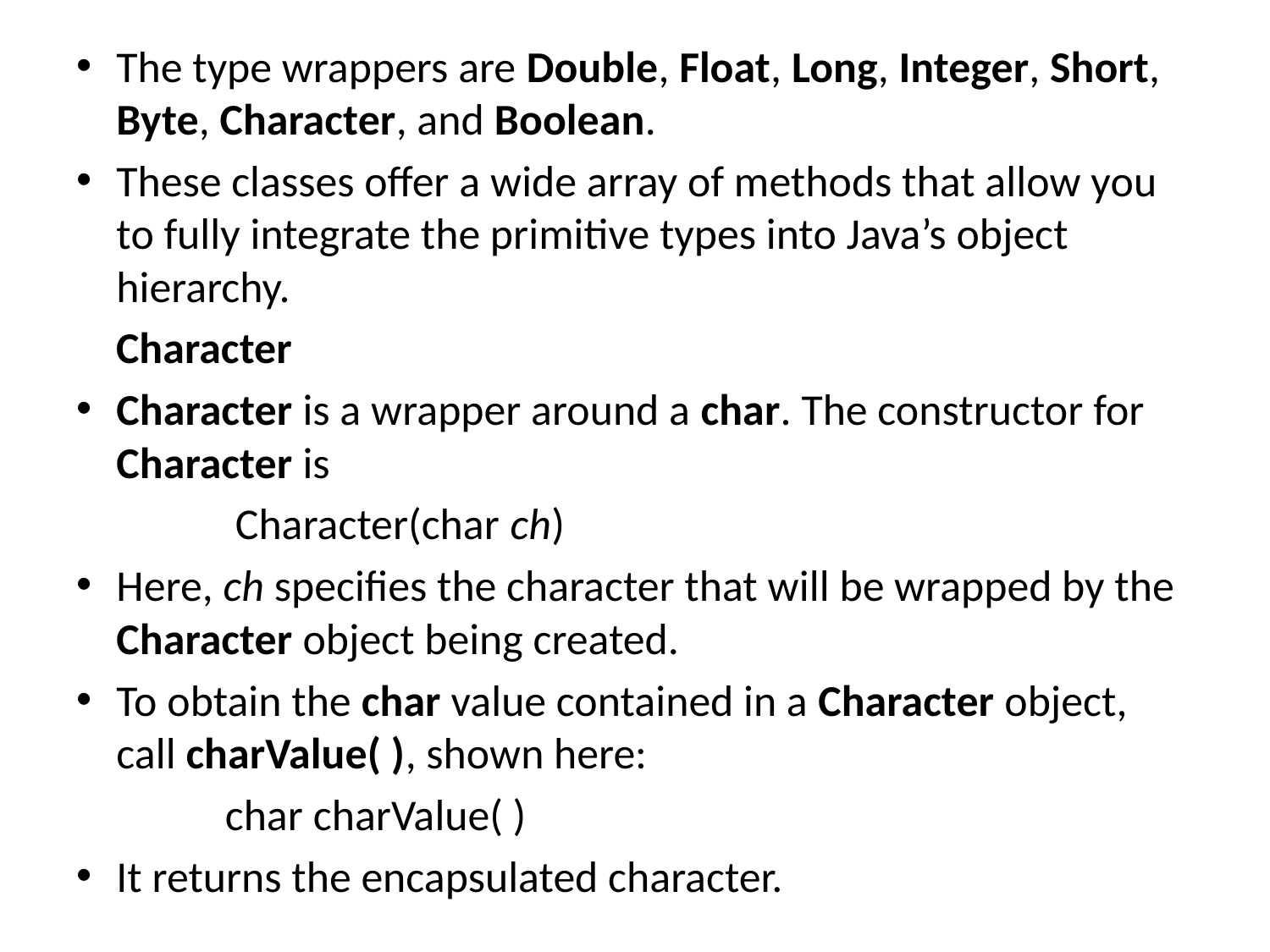

The type wrappers are Double, Float, Long, Integer, Short, Byte, Character, and Boolean.
These classes offer a wide array of methods that allow you to fully integrate the primitive types into Java’s object hierarchy.
    Character
Character is a wrapper around a char. The constructor for Character is
                Character(char ch)
Here, ch specifies the character that will be wrapped by the Character object being created.
To obtain the char value contained in a Character object, call charValue( ), shown here:
	     char charValue( )
It returns the encapsulated character.